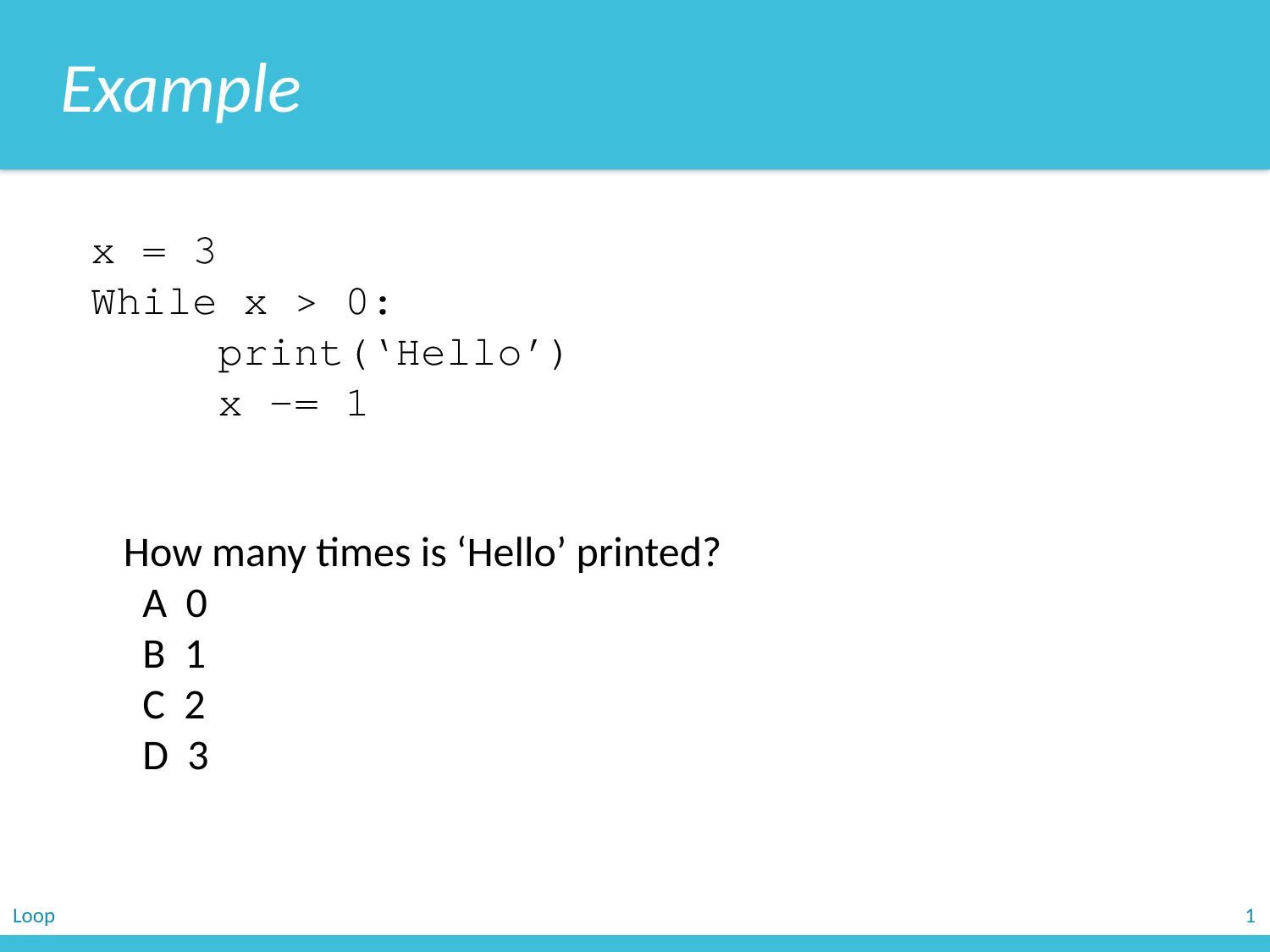

Example
x = 3
While x > 0:
	print(‘Hello’)
	x -= 1
How many times is ‘Hello’ printed?
  A  0
  B  1
  C  2
  D  3
Loop
1